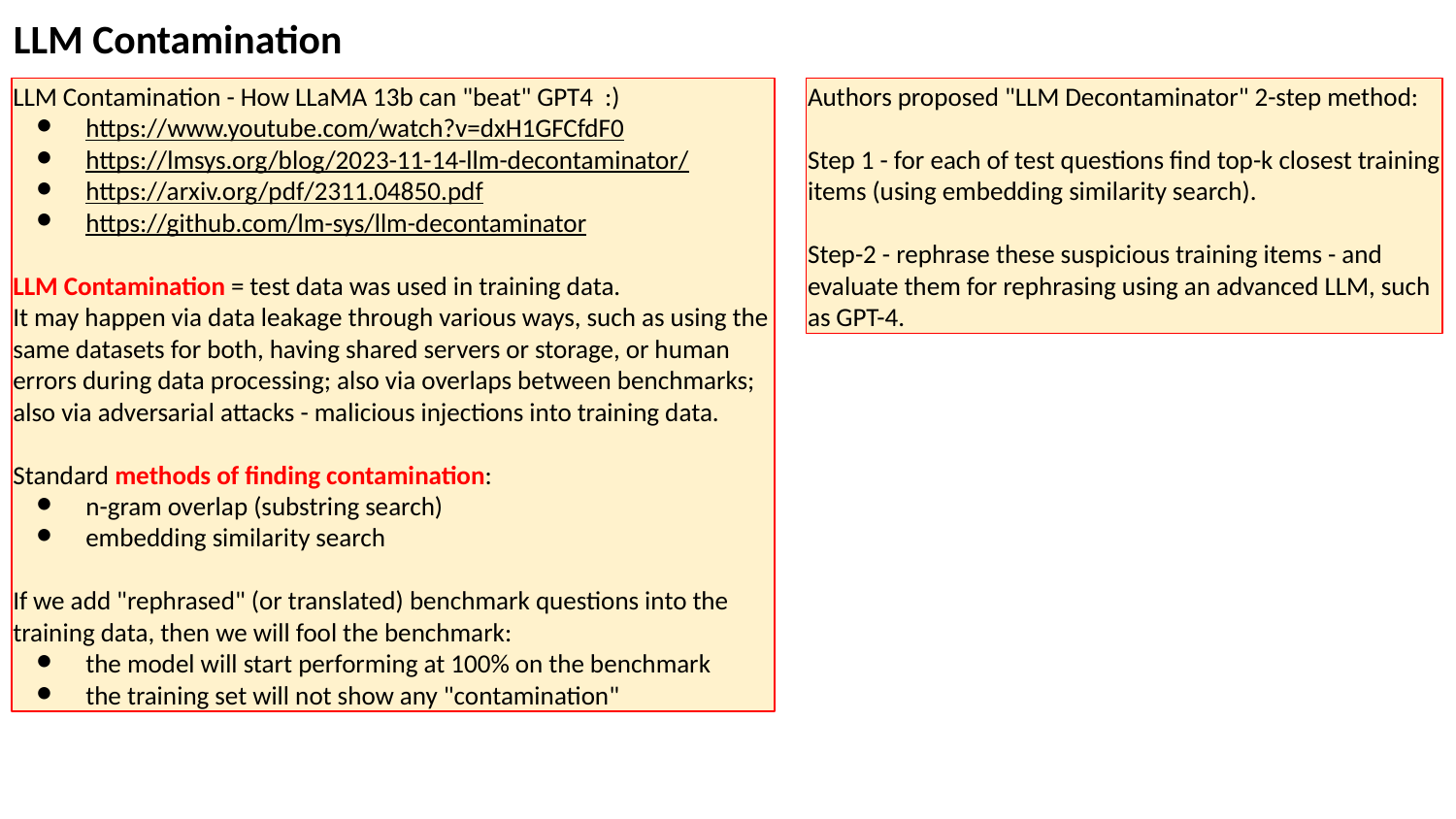

LLM Contamination
LLM Contamination - How LLaMA 13b can "beat" GPT4  :)
https://www.youtube.com/watch?v=dxH1GFCfdF0
https://lmsys.org/blog/2023-11-14-llm-decontaminator/
https://arxiv.org/pdf/2311.04850.pdf
https://github.com/lm-sys/llm-decontaminator

LLM Contamination = test data was used in training data.
It may happen via data leakage through various ways, such as using the same datasets for both, having shared servers or storage, or human errors during data processing; also via overlaps between benchmarks; also via adversarial attacks - malicious injections into training data.

Standard methods of finding contamination:
n-gram overlap (substring search)
embedding similarity search

If we add "rephrased" (or translated) benchmark questions into the training data, then we will fool the benchmark:
the model will start performing at 100% on the benchmark
the training set will not show any "contamination"
Authors proposed "LLM Decontaminator" 2-step method:

Step 1 - for each of test questions find top-k closest training items (using embedding similarity search).

Step-2 - rephrase these suspicious training items - and evaluate them for rephrasing using an advanced LLM, such as GPT-4.